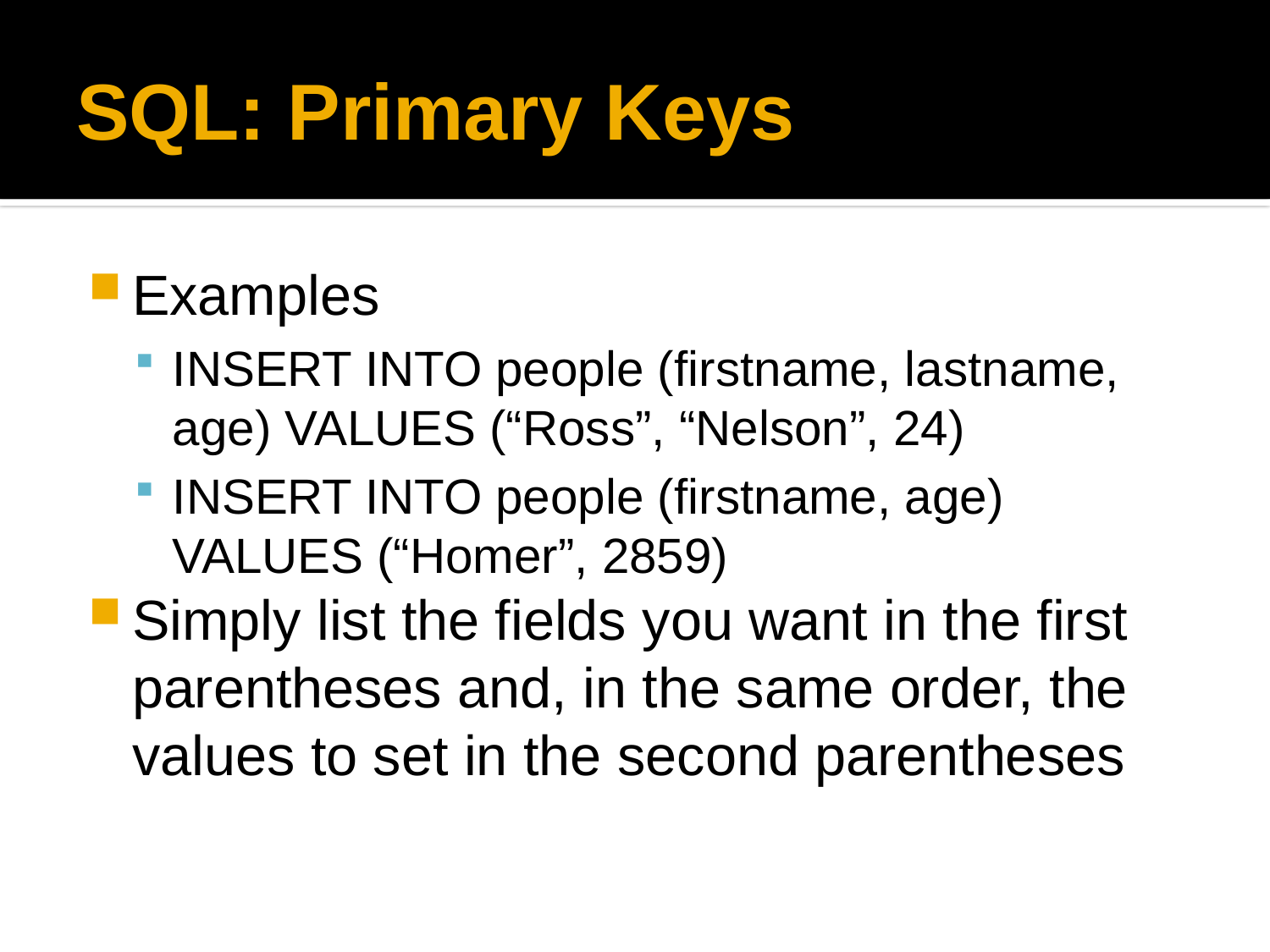

# SQL: Primary Keys
Examples
INSERT INTO people (firstname, lastname, age) VALUES (“Ross”, “Nelson”, 24)
INSERT INTO people (firstname, age) VALUES (“Homer”, 2859)
Simply list the fields you want in the first parentheses and, in the same order, the values to set in the second parentheses